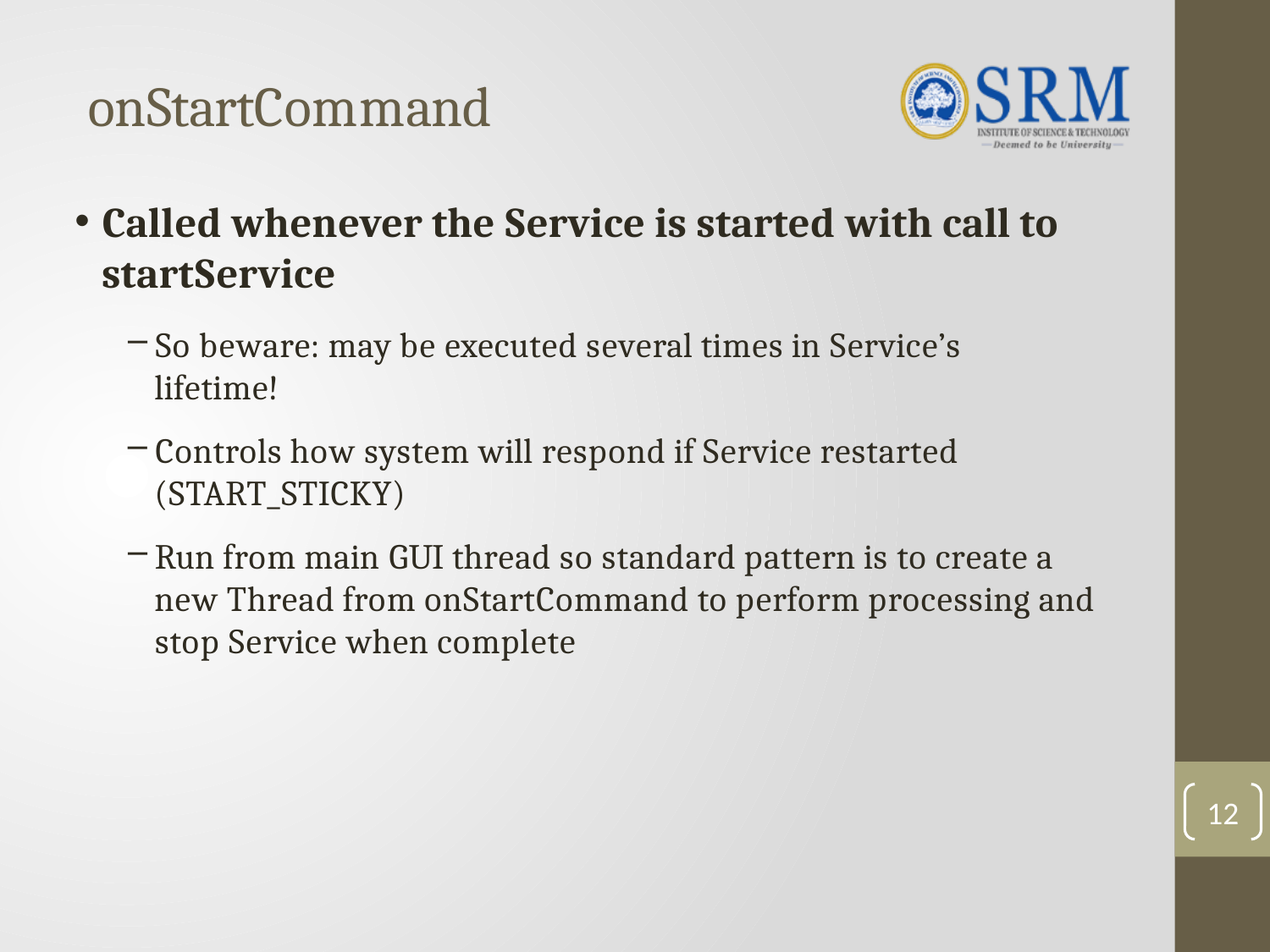

# onStartCommand
Called whenever the Service is started with call to  startService
So beware: may be executed several times in Service’s  lifetime!
Controls how system will respond if Service restarted
(START_STICKY)
Run from main GUI thread so standard pattern is to create a  new Thread from onStartCommand to perform processing and  stop Service when complete
12